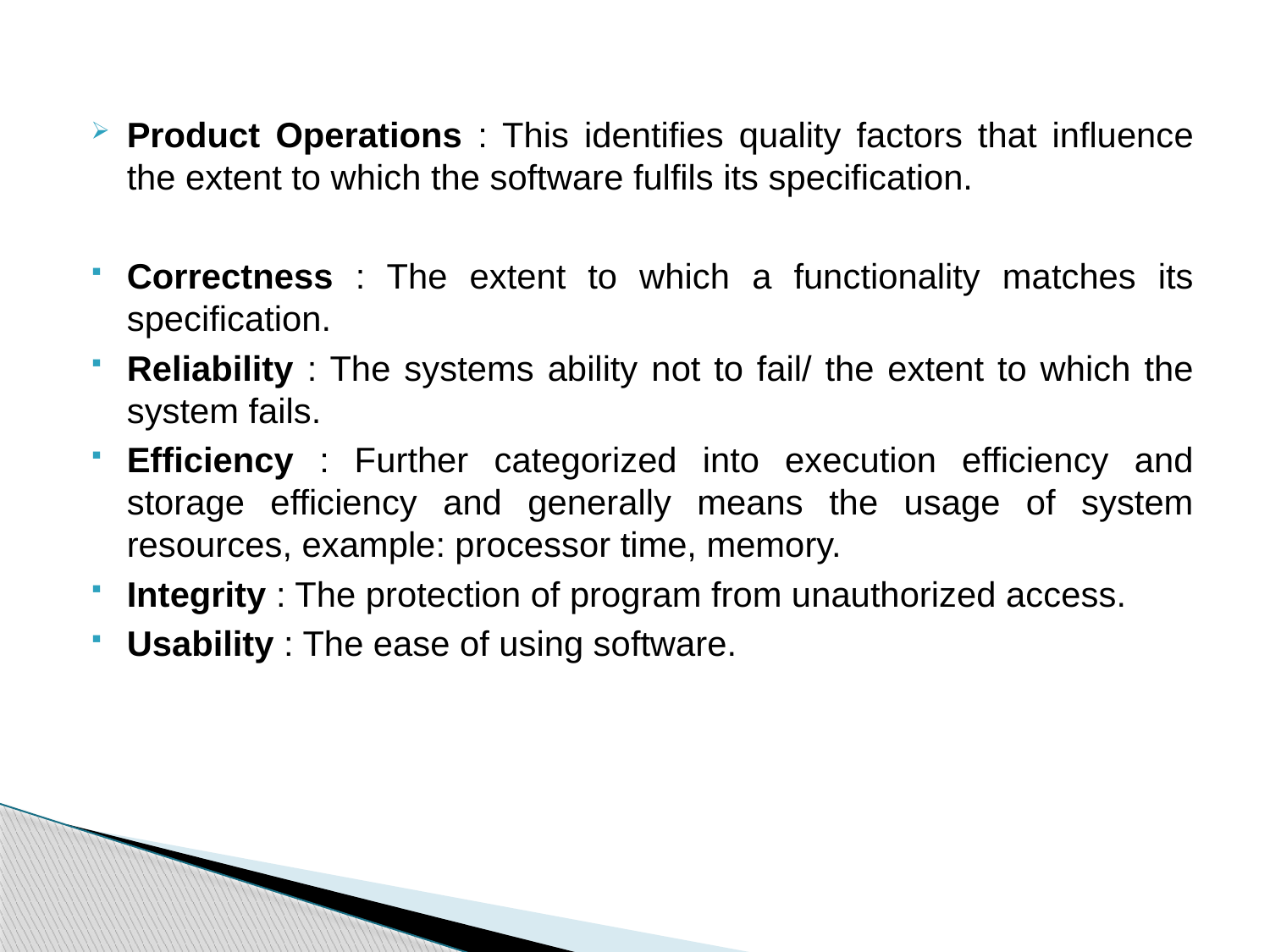

Product Operations : This identifies quality factors that influence the extent to which the software fulfils its specification.

Correctness : The extent to which a functionality matches its specification.
Reliability : The systems ability not to fail/ the extent to which the system fails.
Efficiency : Further categorized into execution efficiency and storage efficiency and generally means the usage of system resources, example: processor time, memory.
Integrity : The protection of program from unauthorized access.
Usability : The ease of using software.